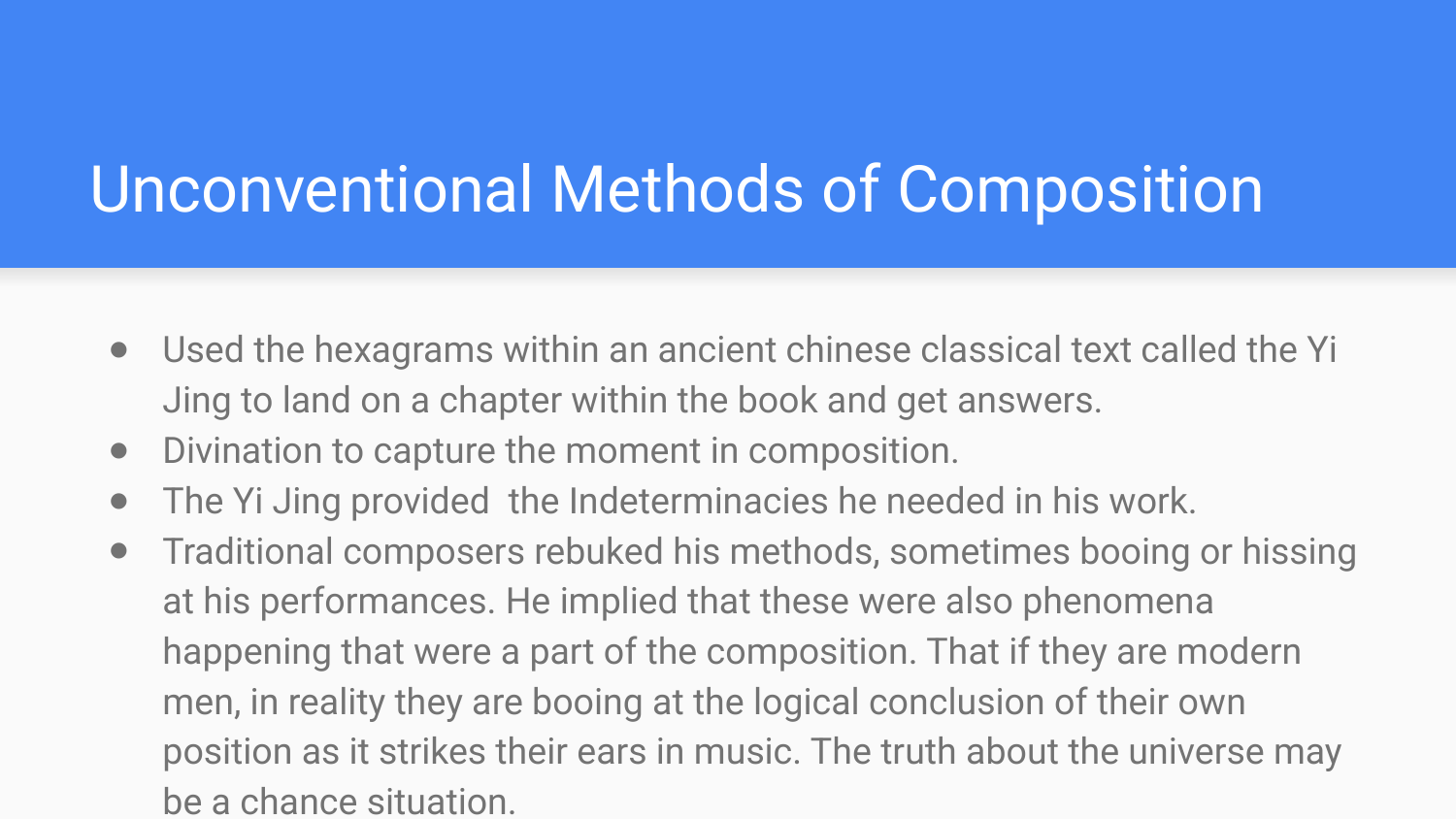

# Unconventional Methods of Composition
Used the hexagrams within an ancient chinese classical text called the Yi Jing to land on a chapter within the book and get answers.
Divination to capture the moment in composition.
The Yi Jing provided  the Indeterminacies he needed in his work.
Traditional composers rebuked his methods, sometimes booing or hissing at his performances. He implied that these were also phenomena happening that were a part of the composition. That if they are modern men, in reality they are booing at the logical conclusion of their own position as it strikes their ears in music. The truth about the universe may be a chance situation.